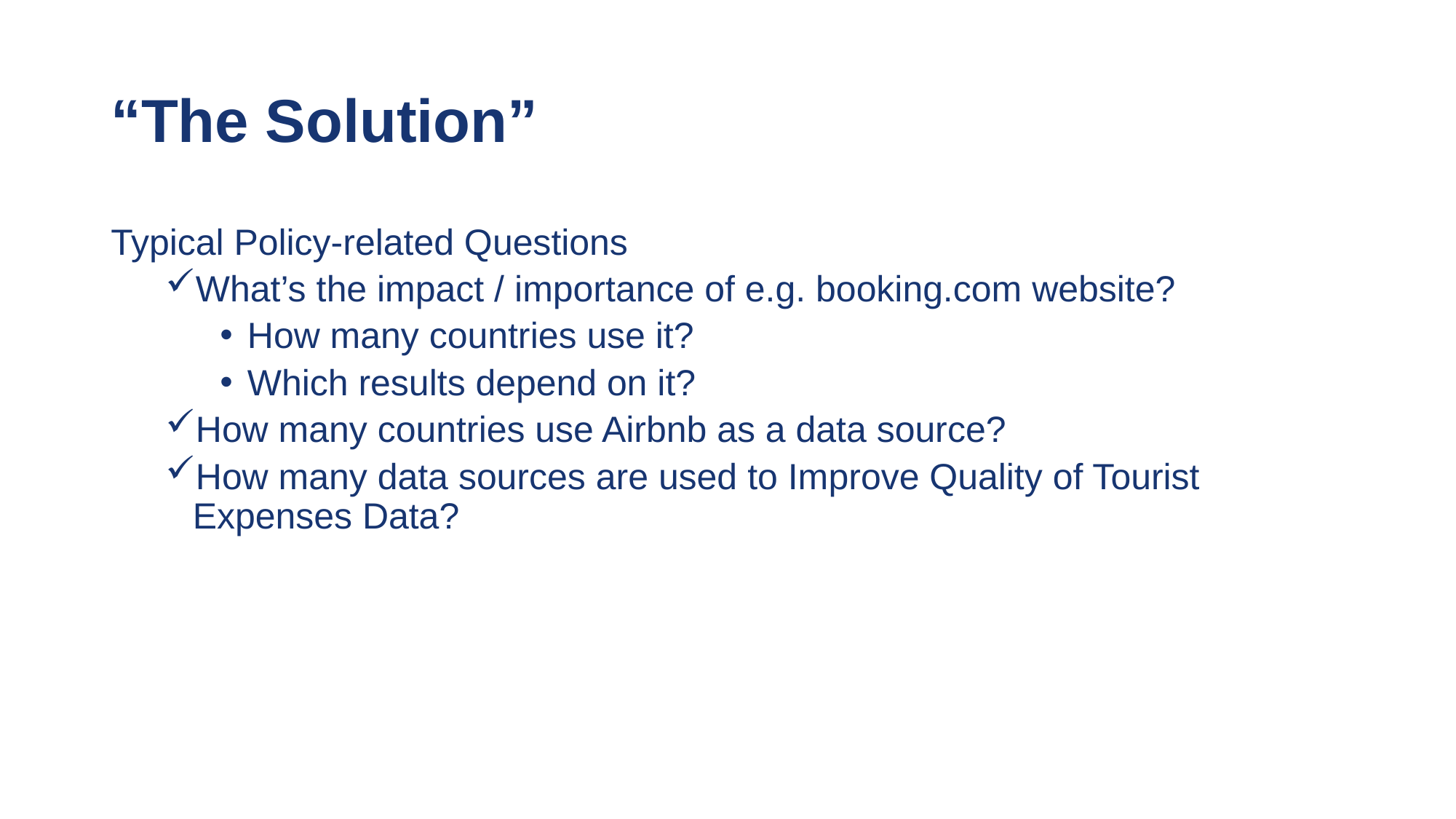

# “The Solution”
Typical Policy-related Questions
What’s the impact / importance of e.g. booking.com website?
How many countries use it?
Which results depend on it?
How many countries use Airbnb as a data source?
How many data sources are used to Improve Quality of Tourist Expenses Data?